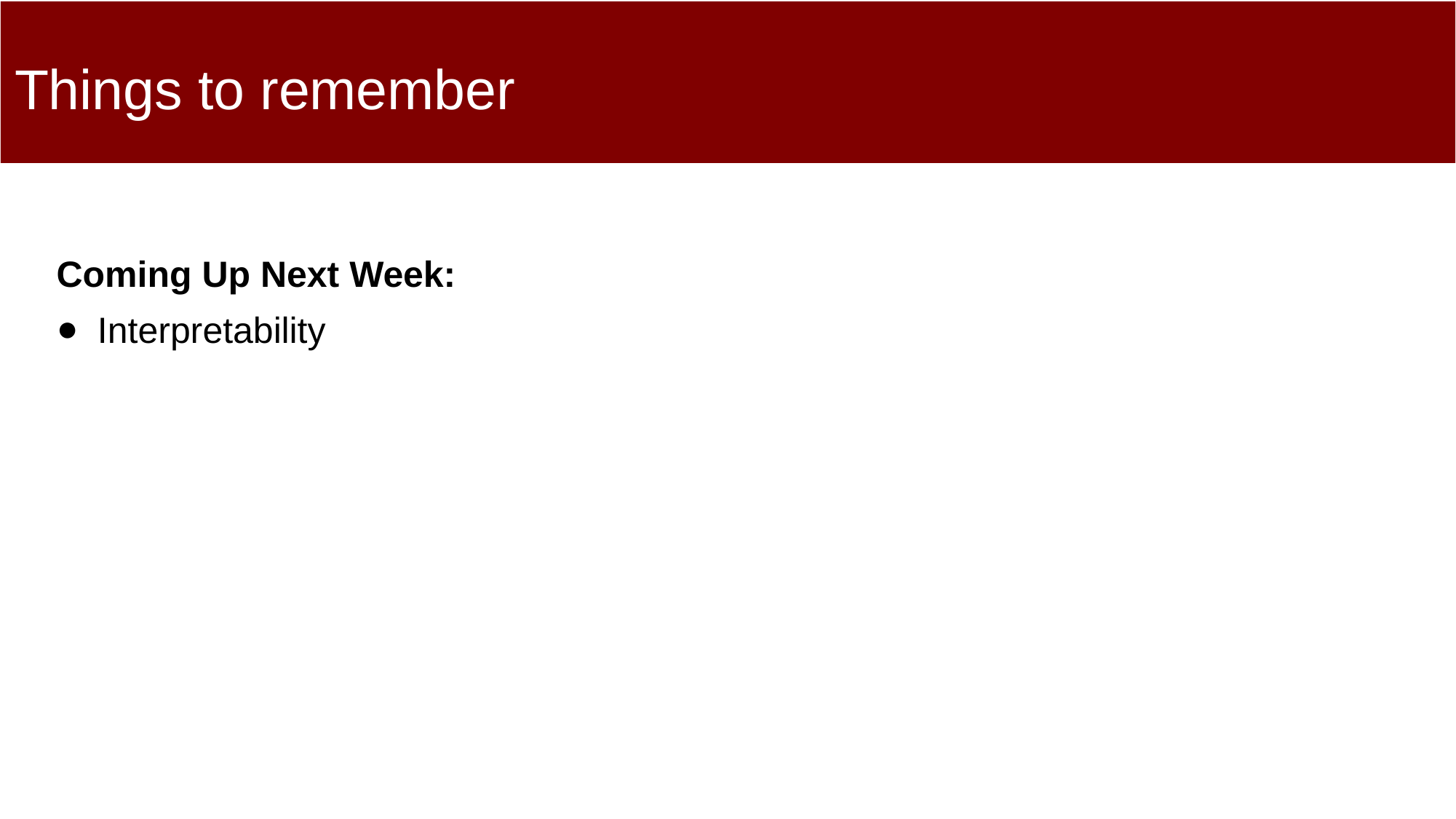

# Things to remember

Coming Up Next Week:
Interpretability